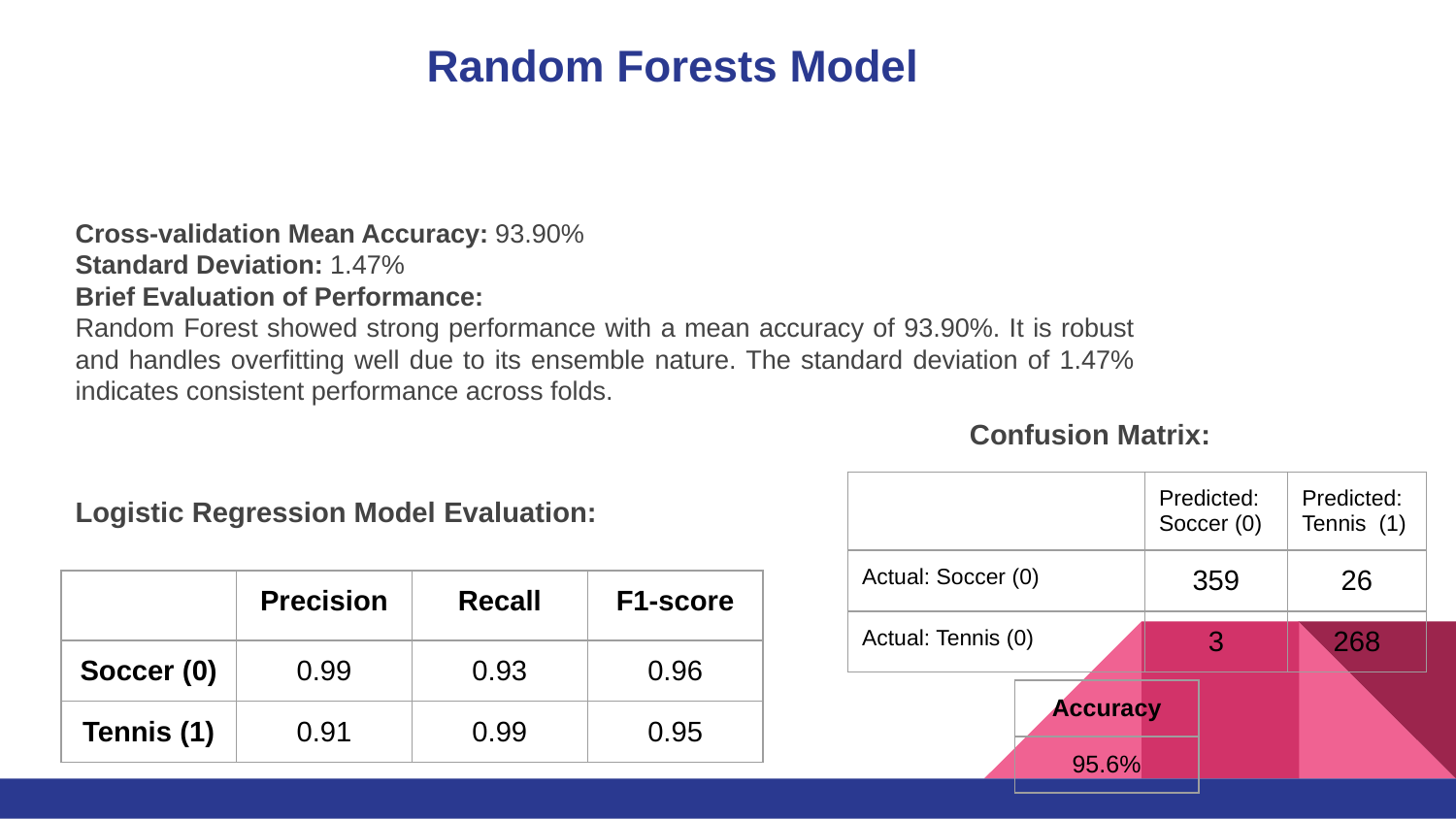

Random Forests Model
Cross-validation Mean Accuracy: 93.90%
Standard Deviation: 1.47%
Brief Evaluation of Performance:
Random Forest showed strong performance with a mean accuracy of 93.90%. It is robust and handles overfitting well due to its ensemble nature. The standard deviation of 1.47% indicates consistent performance across folds.

Confusion Matrix:

|  | Predicted: Soccer (0) | Predicted: Tennis (1) |
| --- | --- | --- |
| Actual: Soccer (0) | 359 | 26 |
| Actual: Tennis (0) | 3 | 268 |
Logistic Regression Model Evaluation:
|  | Precision | Recall | F1-score |
| --- | --- | --- | --- |
| Soccer (0) | 0.99 | 0.93 | 0.96 |
| Tennis (1) | 0.91 | 0.99 | 0.95 |
| Accuracy |
| --- |
| 95.6% |